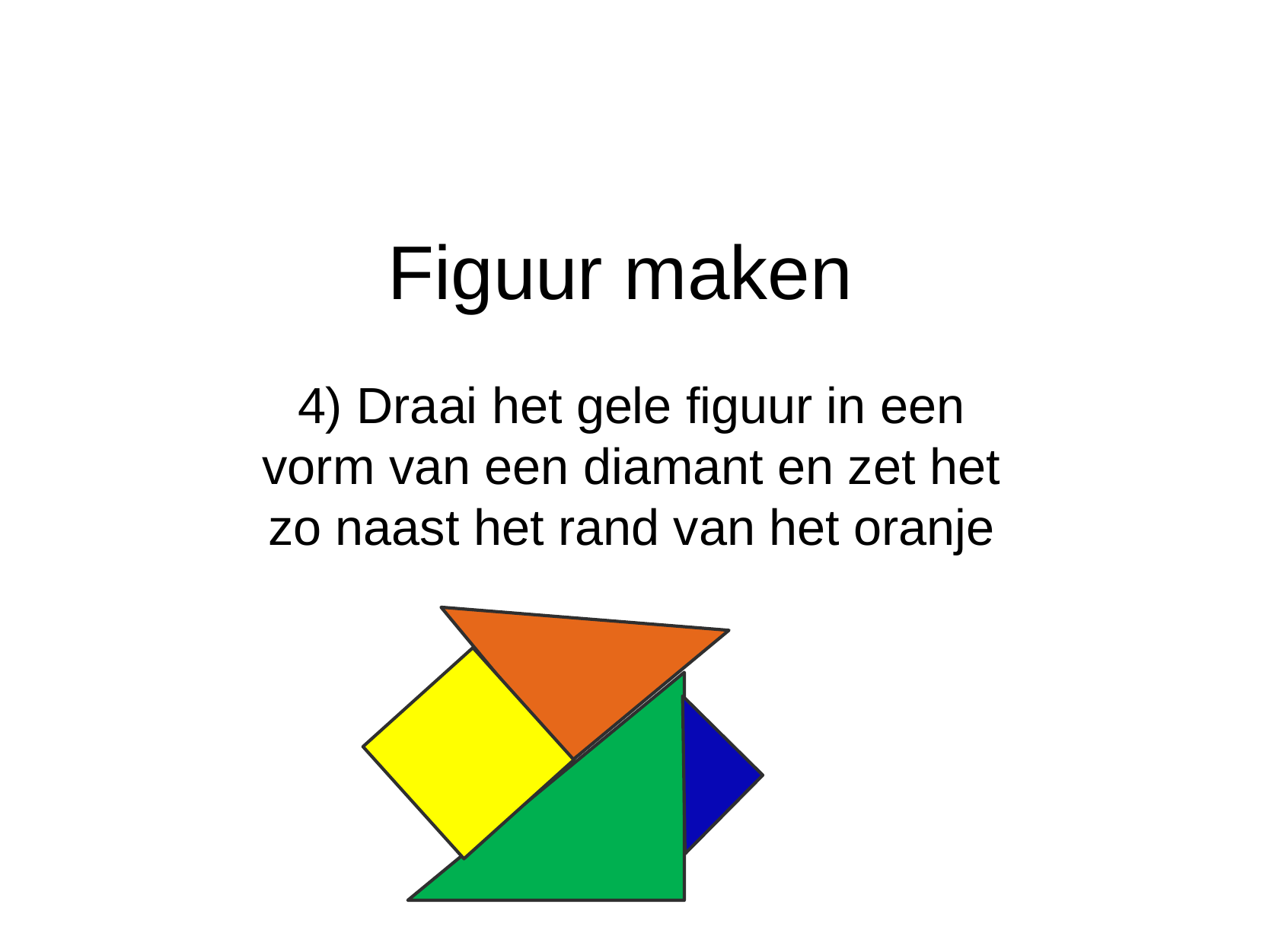

# Figuur maken
4) Draai het gele figuur in een vorm van een diamant en zet het zo naast het rand van het oranje